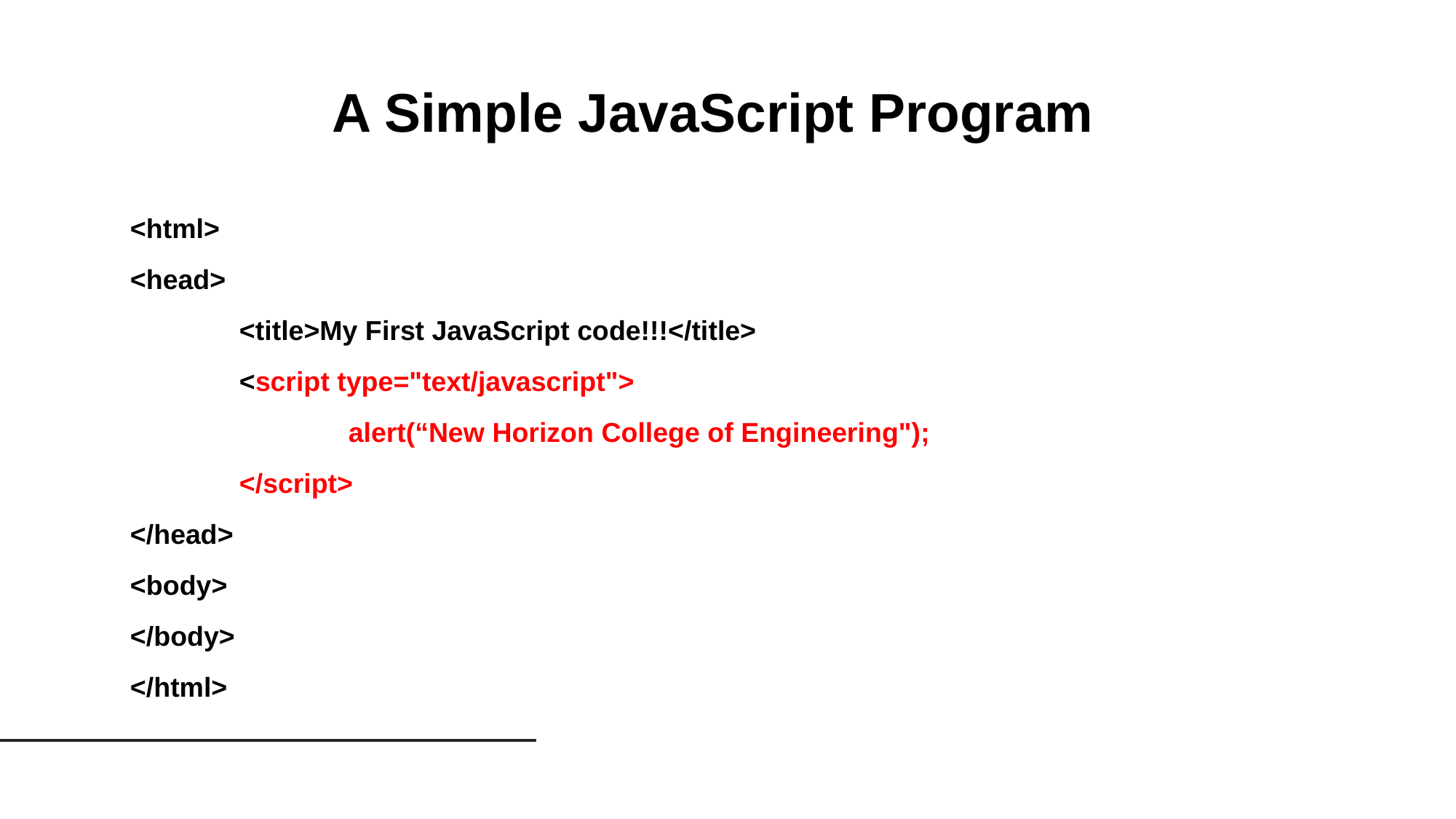

A Simple JavaScript Program
<html>
<head>
	<title>My First JavaScript code!!!</title>
	<script type="text/javascript">
		alert(“New Horizon College of Engineering");
	</script>
</head>
<body>
</body>
</html>